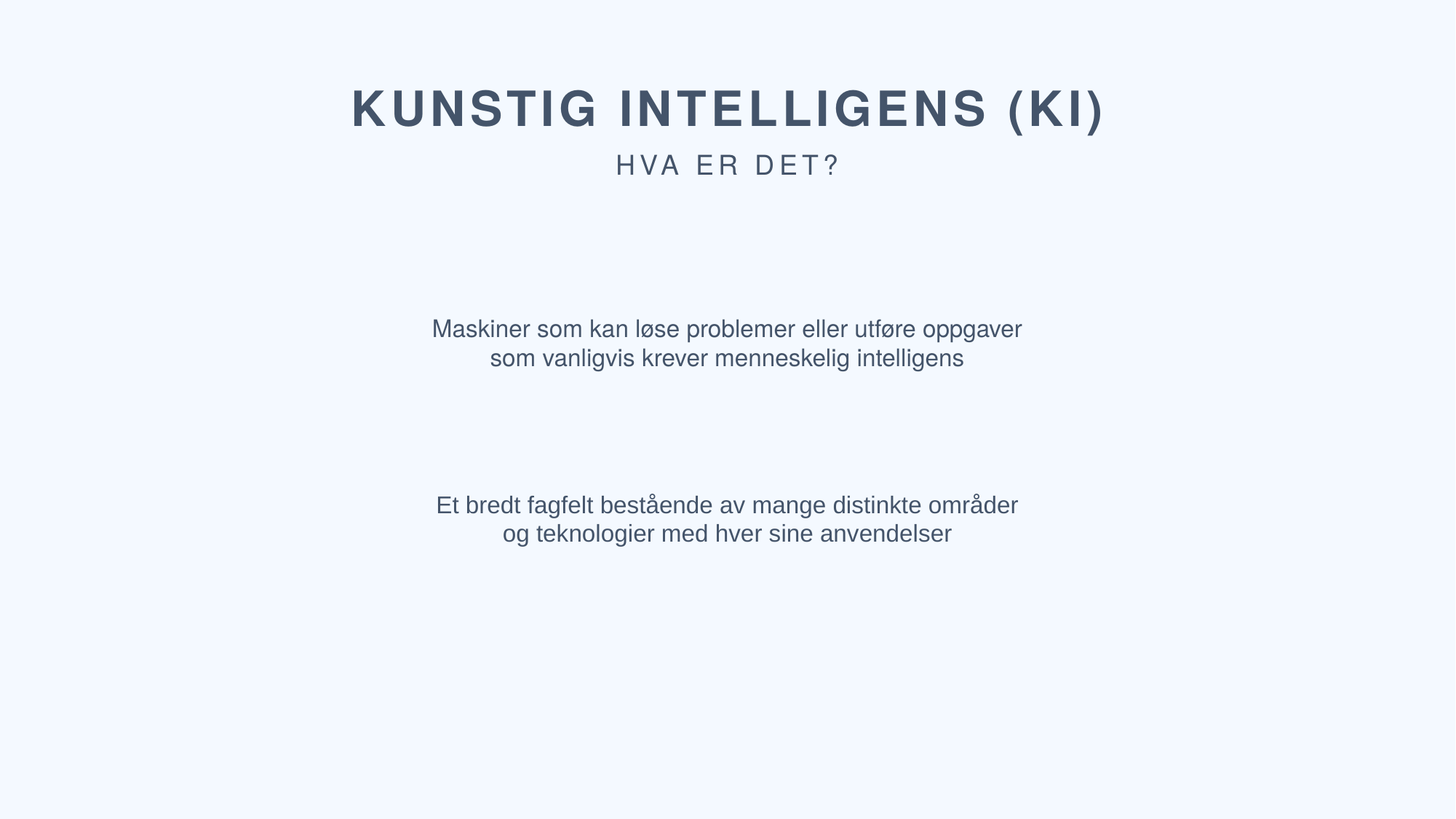

KUNSTIG INTELLIGENS (KI)
HVA ER DET?
Maskiner som kan løse problemer eller utføre oppgaver som vanligvis krever menneskelig intelligens
Et bredt fagfelt bestående av mange distinkte områder og teknologier med hver sine anvendelser